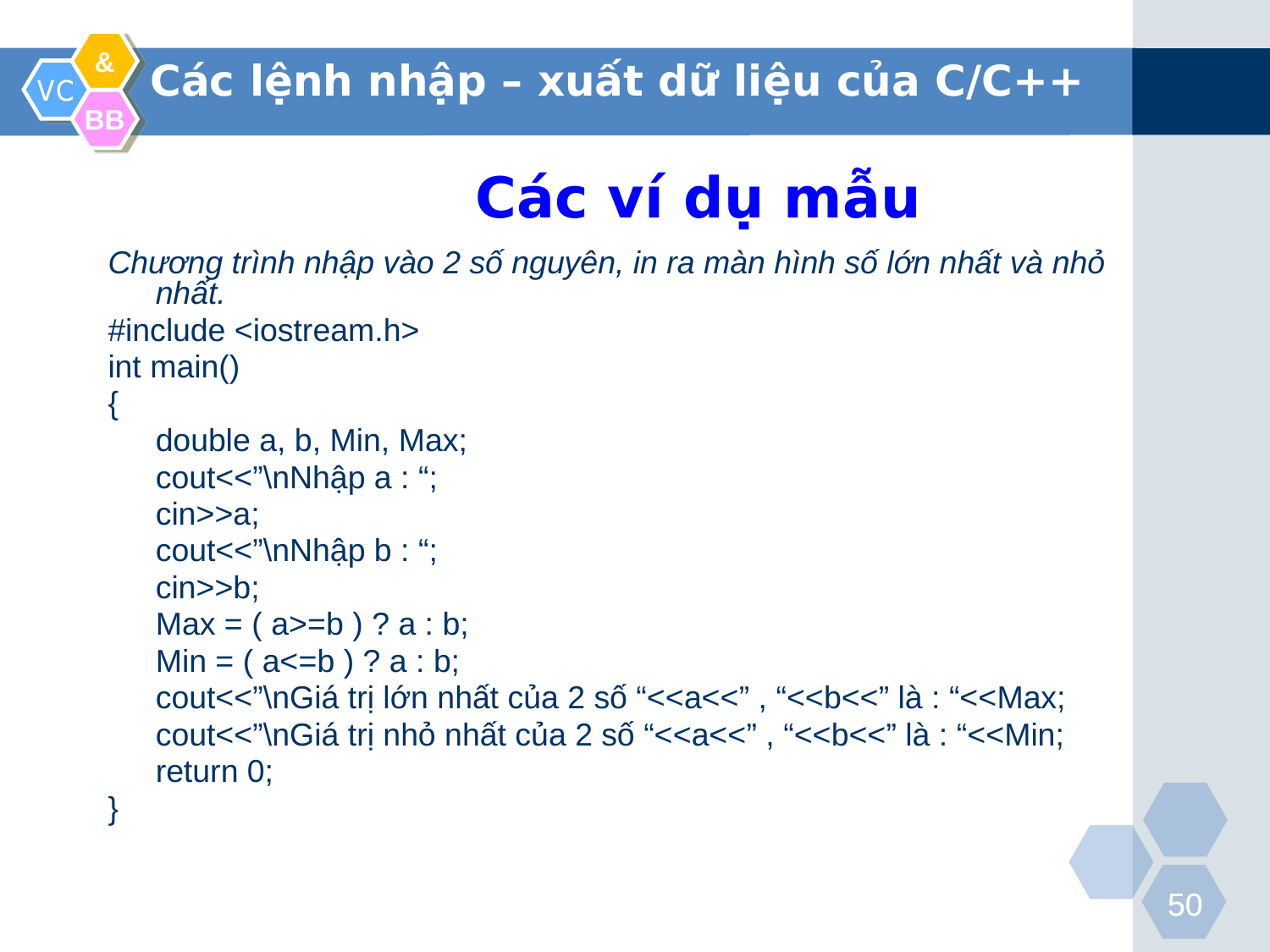

Các lệnh nhập – xuất dữ liệu của C/C++
Các ví dụ mẫu
Chương trình nhập vào 2 số nguyên, in ra màn hình số lớn nhất và nhỏ nhất.
#include <iostream.h>
int main()
{
	double a, b, Min, Max;
	cout<<”\nNhập a : “;
	cin>>a;
	cout<<”\nNhập b : “;
	cin>>b;
	Max = ( a>=b ) ? a : b;
	Min = ( a<=b ) ? a : b;
	cout<<”\nGiá trị lớn nhất của 2 số “<<a<<” , “<<b<<” là : “<<Max;
	cout<<”\nGiá trị nhỏ nhất của 2 số “<<a<<” , “<<b<<” là : “<<Min;
	return 0;
}